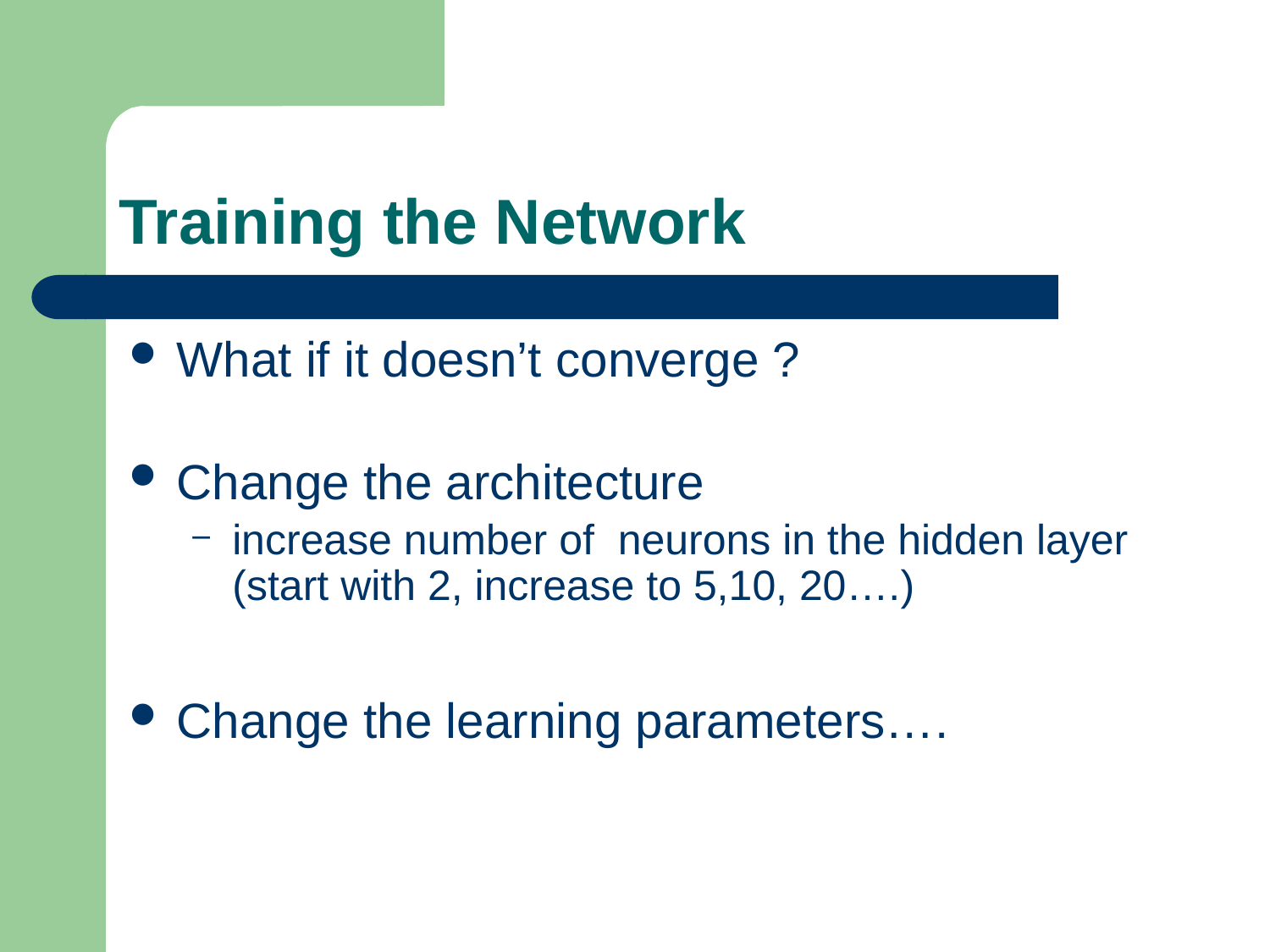

# Training the Network
What if it doesn’t converge ?
Change the architecture
increase number of  neurons in the hidden layer (start with 2, increase to 5,10, 20….)

Change the learning parameters….